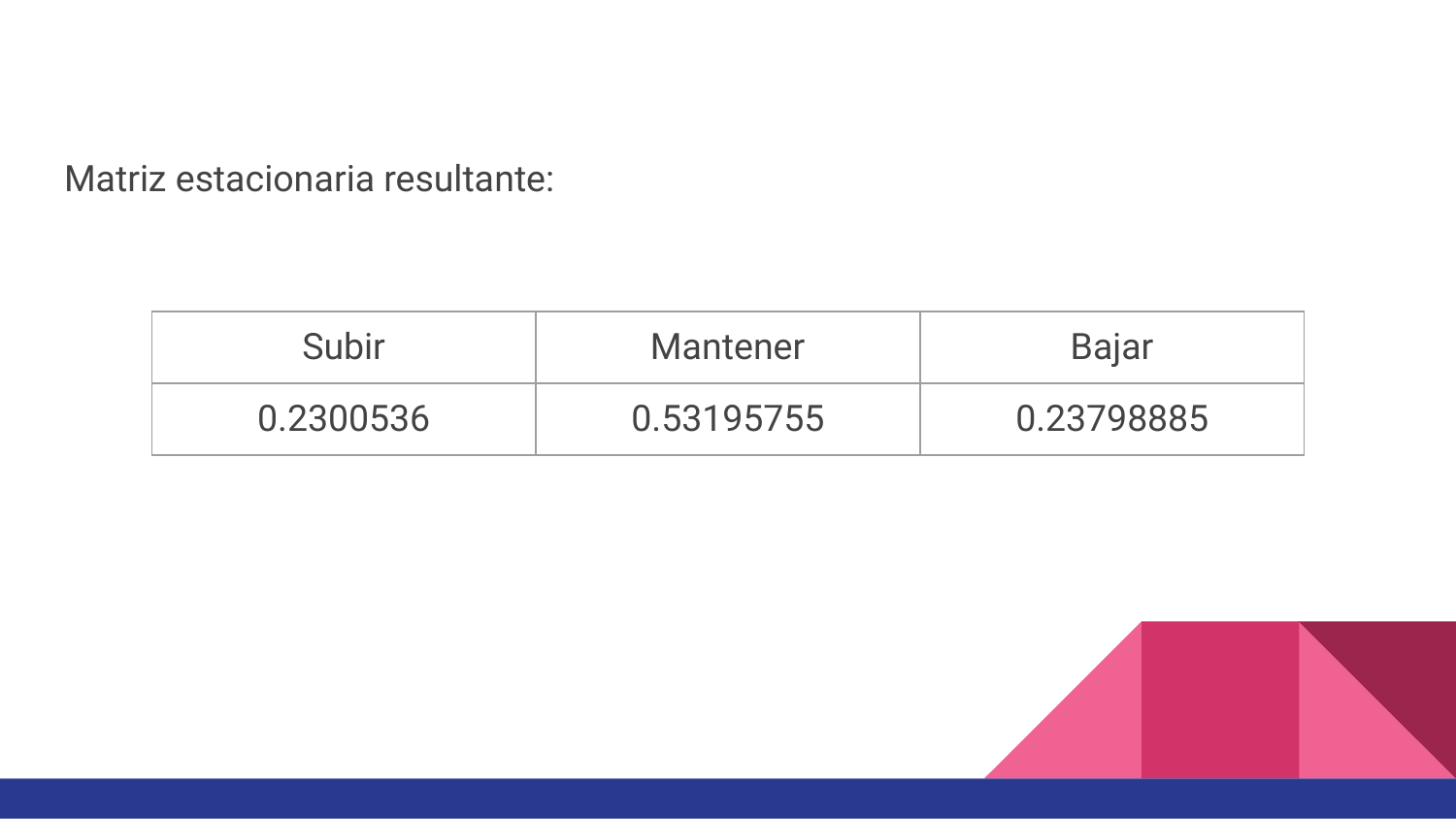

Matriz estacionaria resultante:

| Subir | Mantener | Bajar |
| --- | --- | --- |
| 0.2300536 | 0.53195755 | 0.23798885 |